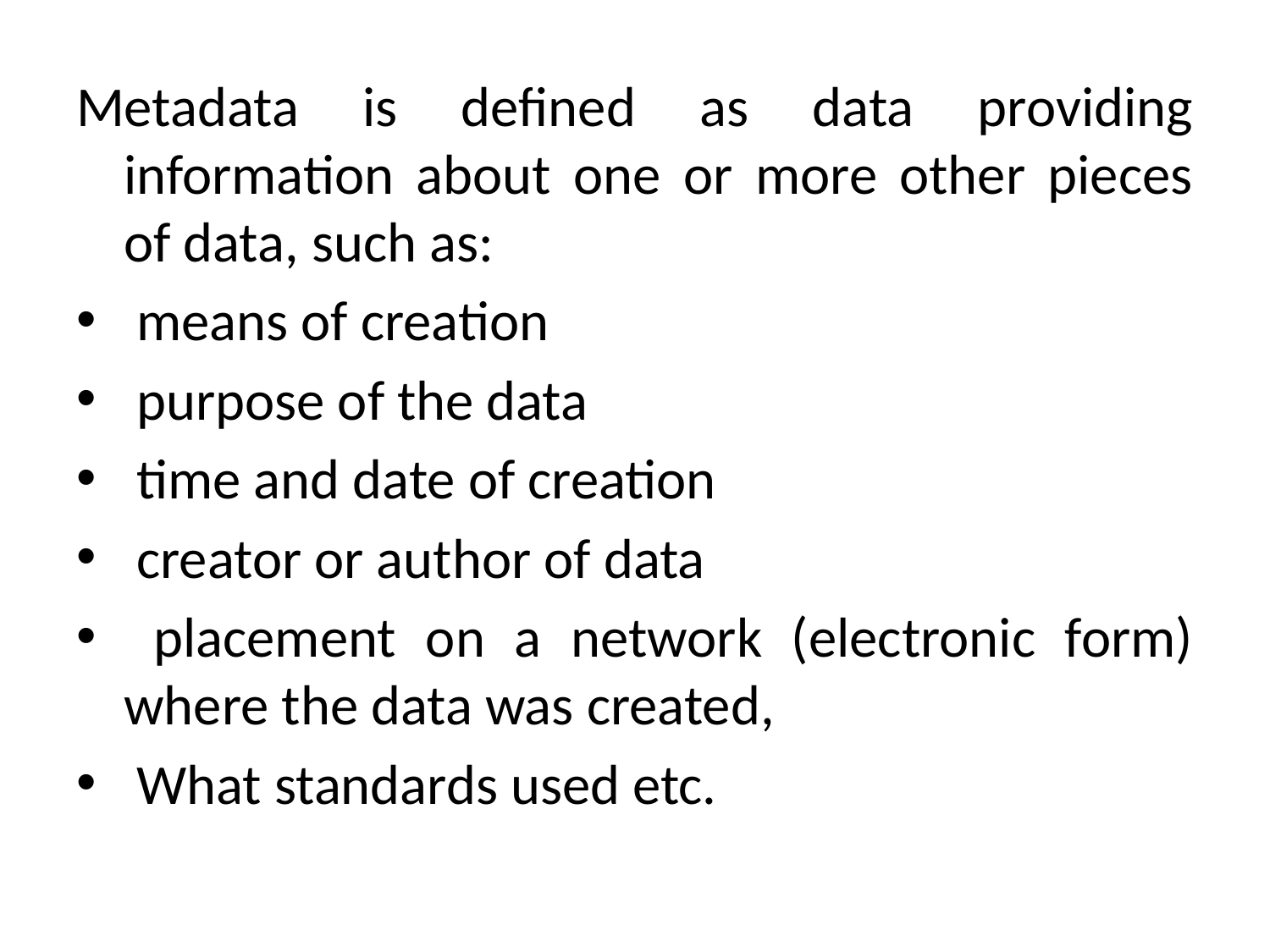

Metadata is defined as data providing information about one or more other pieces of data, such as:
 means of creation
 purpose of the data
 time and date of creation
 creator or author of data
 placement on a network (electronic form) where the data was created,
 What standards used etc.